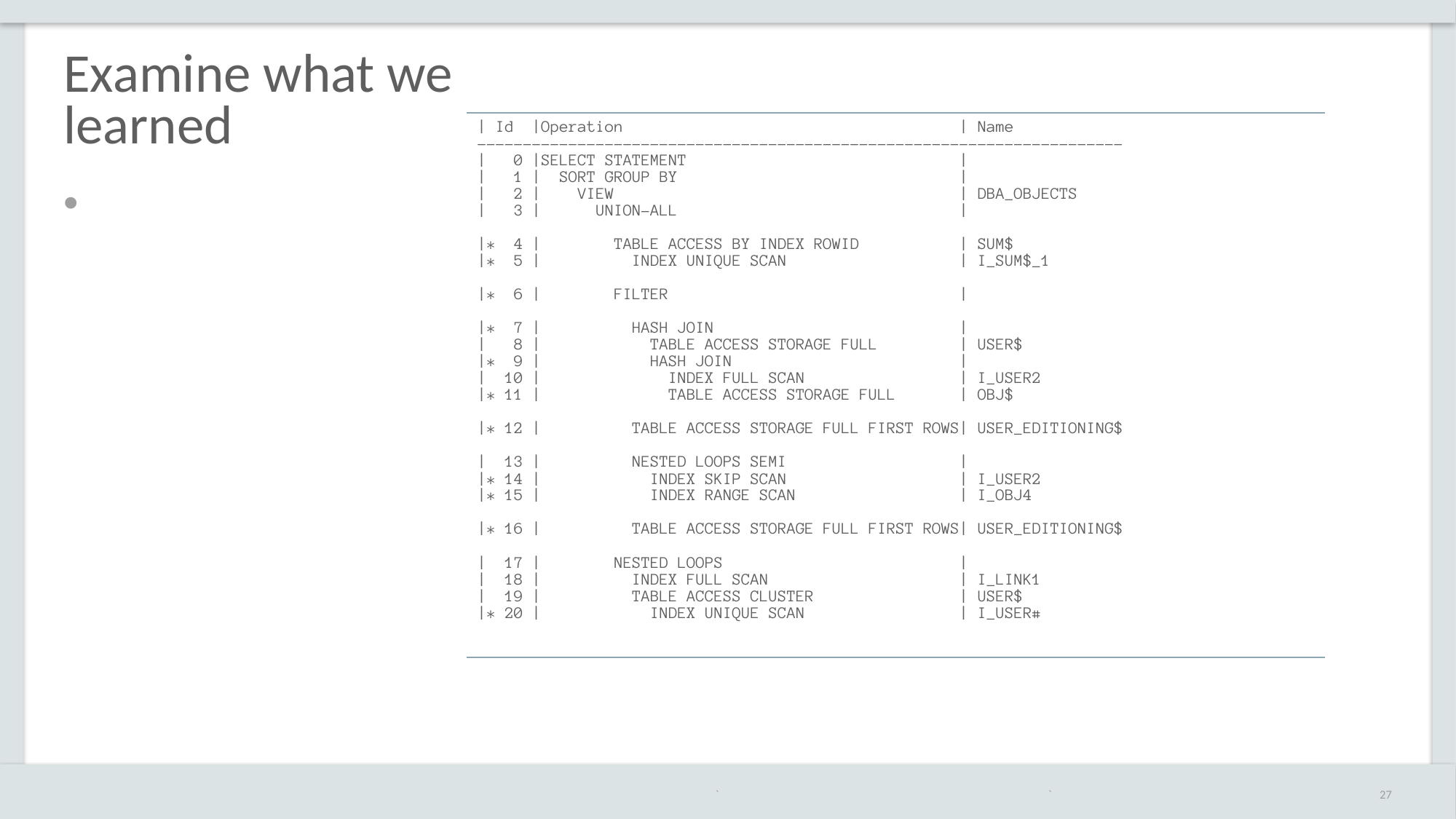

# Examine what we learned
| | Id |Operation | Name ----------------------------------------------------------------------- | 0 |SELECT STATEMENT | | 1 | SORT GROUP BY | | 2 | VIEW | DBA\_OBJECTS | 3 | UNION-ALL | |\* 4 | TABLE ACCESS BY INDEX ROWID | SUM$ |\* 5 | INDEX UNIQUE SCAN | I\_SUM$\_1 |\* 6 | FILTER | |\* 7 | HASH JOIN | | 8 | TABLE ACCESS STORAGE FULL | USER$ |\* 9 | HASH JOIN | | 10 | INDEX FULL SCAN | I\_USER2 |\* 11 | TABLE ACCESS STORAGE FULL | OBJ$ |\* 12 | TABLE ACCESS STORAGE FULL FIRST ROWS| USER\_EDITIONING$ | 13 | NESTED LOOPS SEMI | |\* 14 | INDEX SKIP SCAN | I\_USER2 |\* 15 | INDEX RANGE SCAN | I\_OBJ4 |\* 16 | TABLE ACCESS STORAGE FULL FIRST ROWS| USER\_EDITIONING$ | 17 | NESTED LOOPS | | 18 | INDEX FULL SCAN | I\_LINK1 | 19 | TABLE ACCESS CLUSTER | USER$ |\* 20 | INDEX UNIQUE SCAN | I\_USER# |
| --- |

`
27